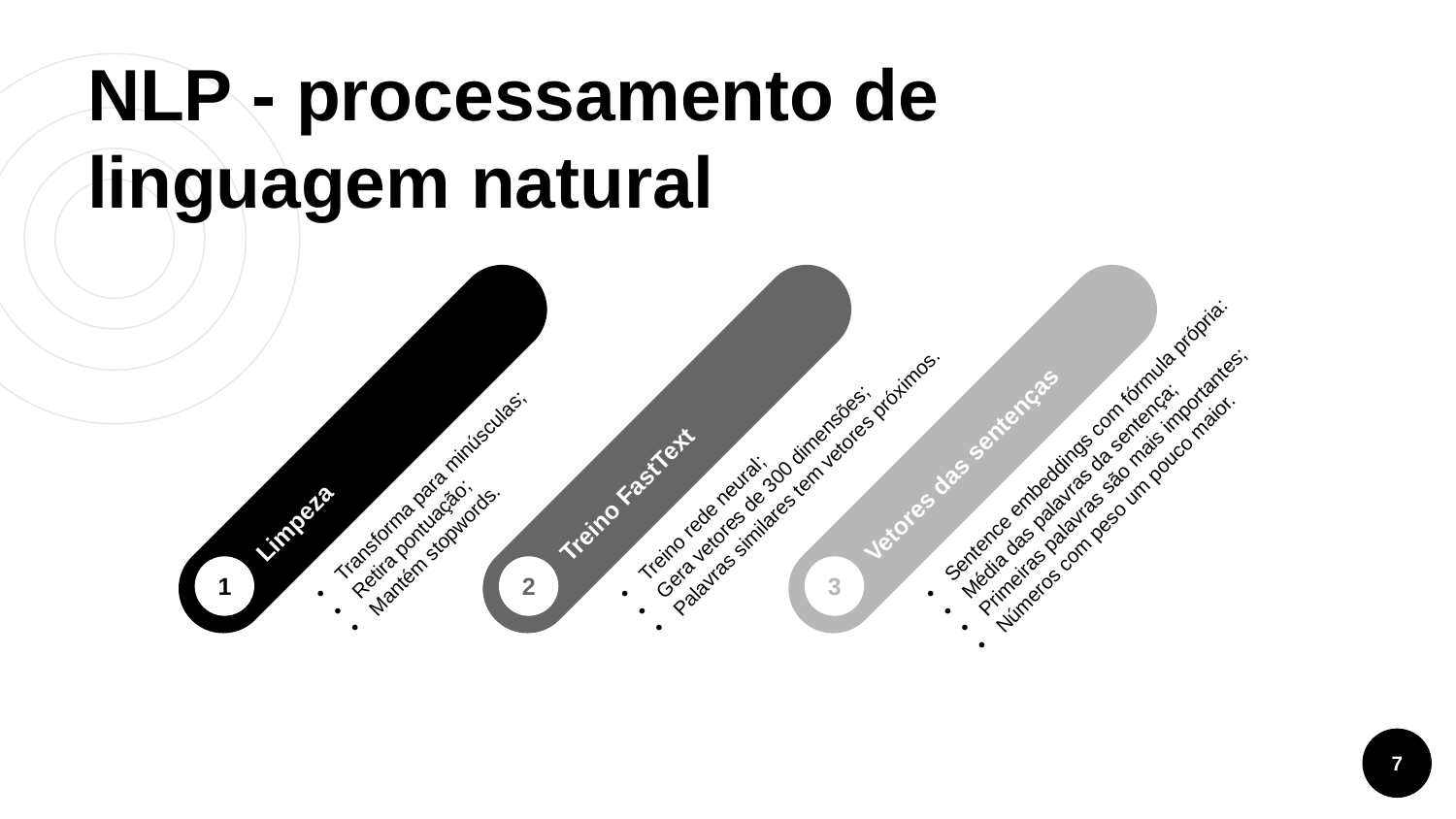

# NLP - processamento de linguagem natural

Sentence embeddings com fórmula própria:
Média das palavras da sentença;
Primeiras palavras são mais importantes;
Números com peso um pouco maior.
Vetores das sentenças
3

Treino rede neural;
Gera vetores de 300 dimensões;
Palavras similares tem vetores próximos.
Treino FastText
2

Limpeza
Transforma para minúsculas;
Retira pontuação;
Mantém stopwords.
1
7